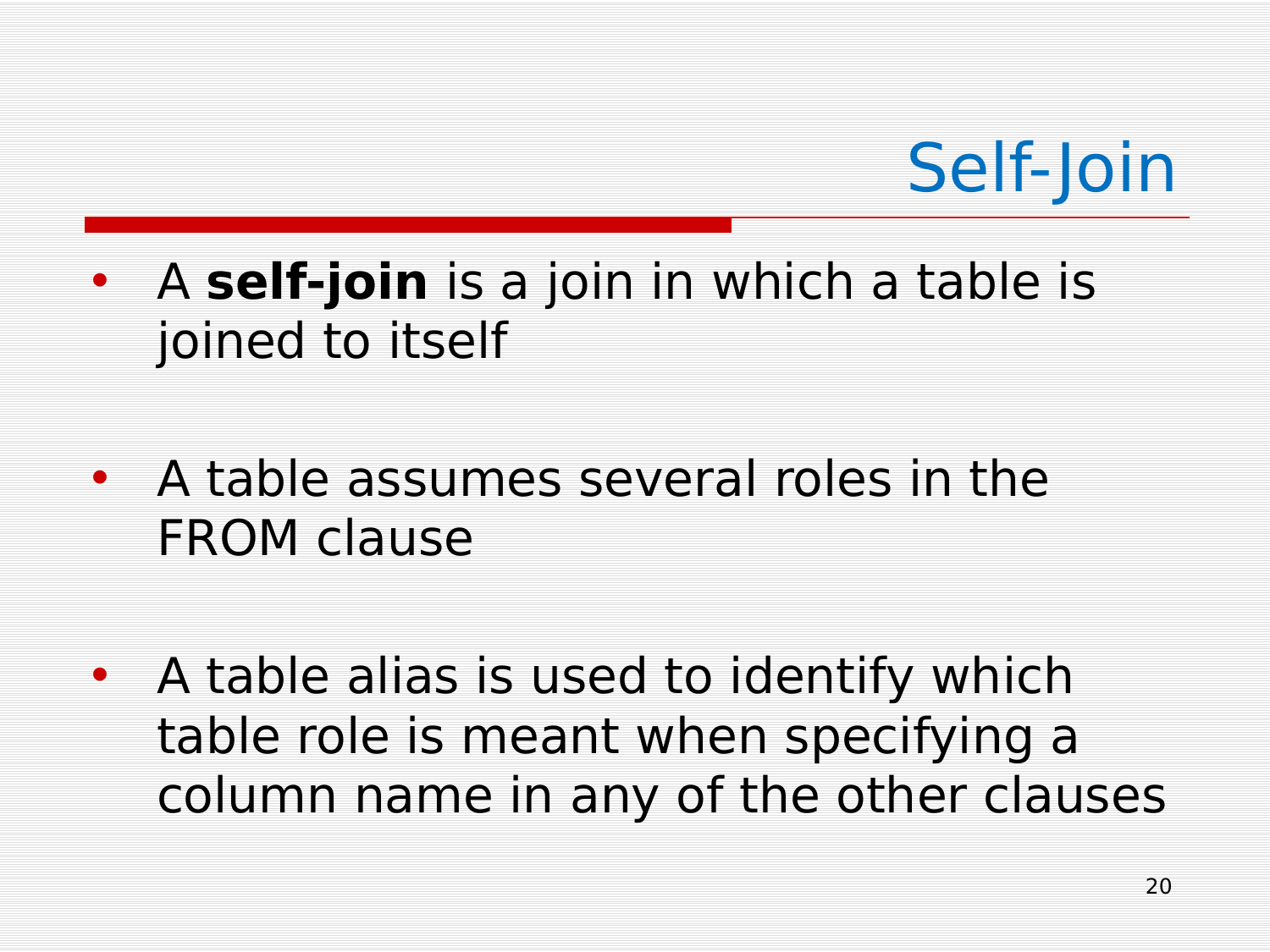

# Self-Join
A self-join is a join in which a table is joined to itself

A table assumes several roles in the From clause

A table alias is used to identify which table role is meant when specifying a column name in any of the other clauses
20